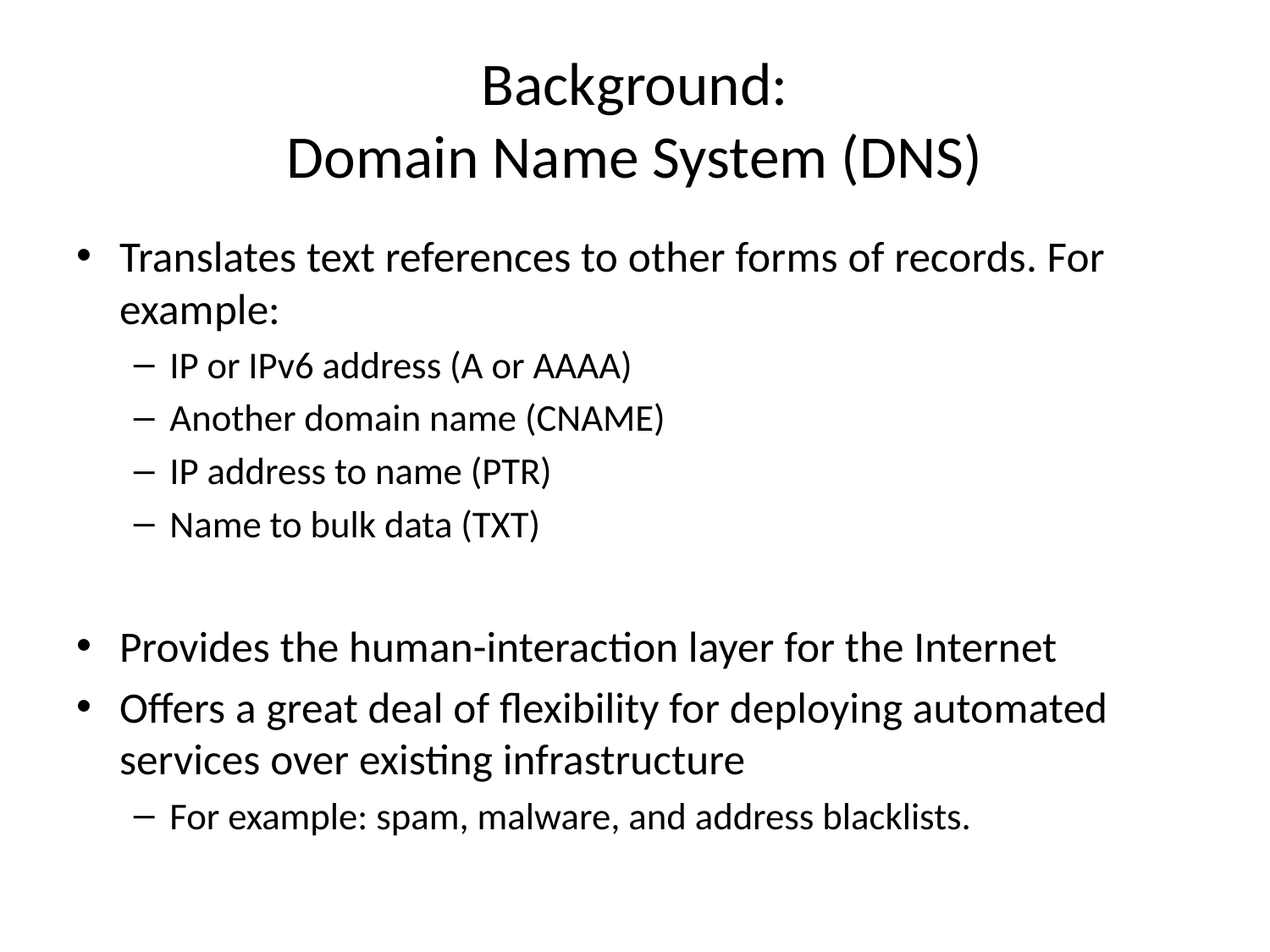

# Background: Domain Name System (DNS)
Translates text references to other forms of records. For example:
IP or IPv6 address (A or AAAA)
Another domain name (CNAME)
IP address to name (PTR)
Name to bulk data (TXT)

Provides the human-interaction layer for the Internet
Offers a great deal of flexibility for deploying automated services over existing infrastructure
For example: spam, malware, and address blacklists.